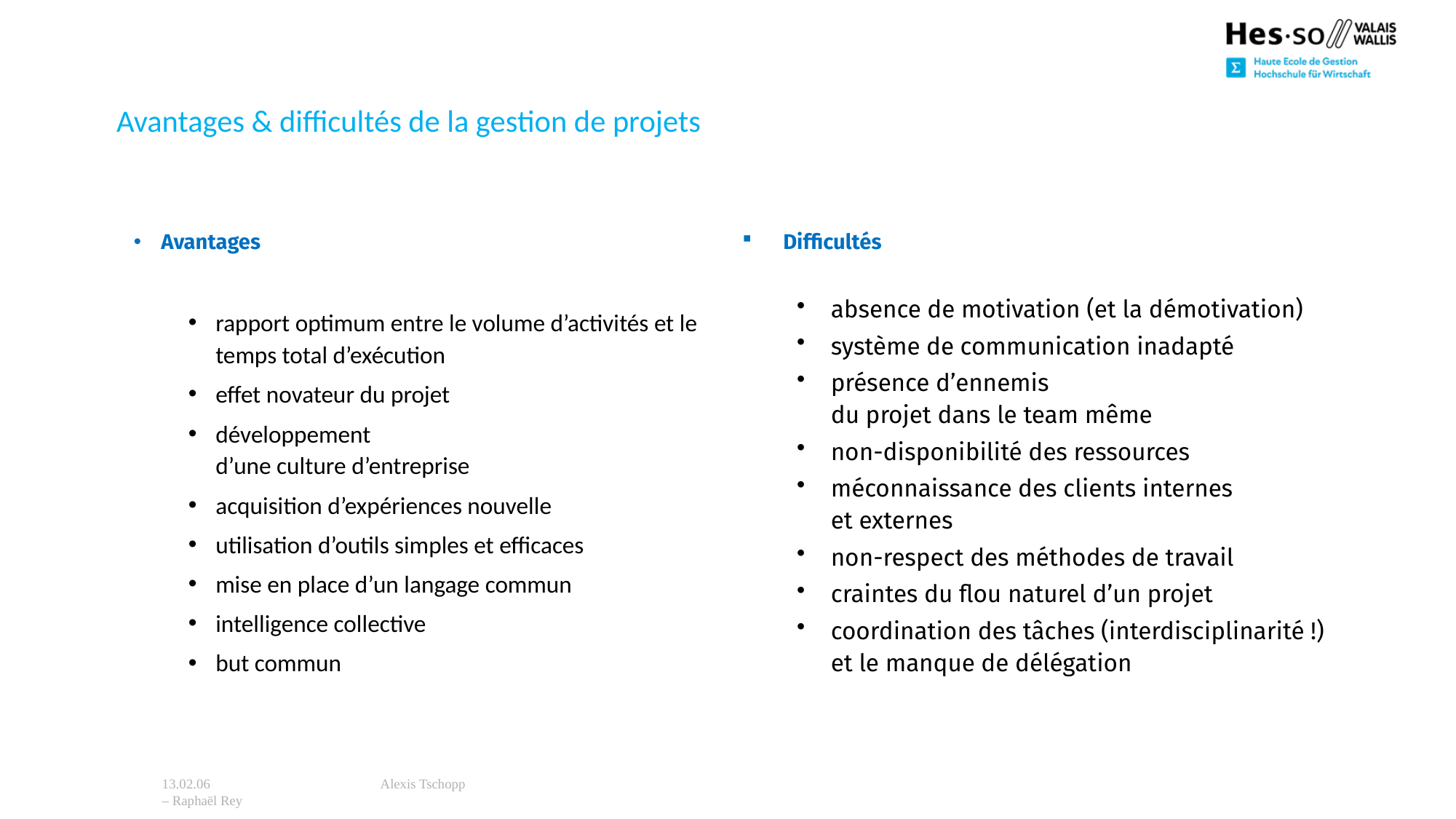

# Avantages & difficultés de la gestion de projets
Avantages

rapport optimum entre le volume d’activités et le temps total d’exécution
effet novateur du projet
développement
d’une culture d’entreprise
acquisition d’expériences nouvelle
utilisation d’outils simples et efficaces
mise en place d’un langage commun
intelligence collective
but commun
Difficultés

absence de motivation (et la démotivation)
système de communication inadapté
présence d’ennemis
du projet dans le team même
non-disponibilité des ressources
méconnaissance des clients internes
et externes
non-respect des méthodes de travail
craintes du flou naturel d’un projet
coordination des tâches (interdisciplinarité !) et le manque de délégation
13.02.06		Alexis Tschopp – Raphaël Rey